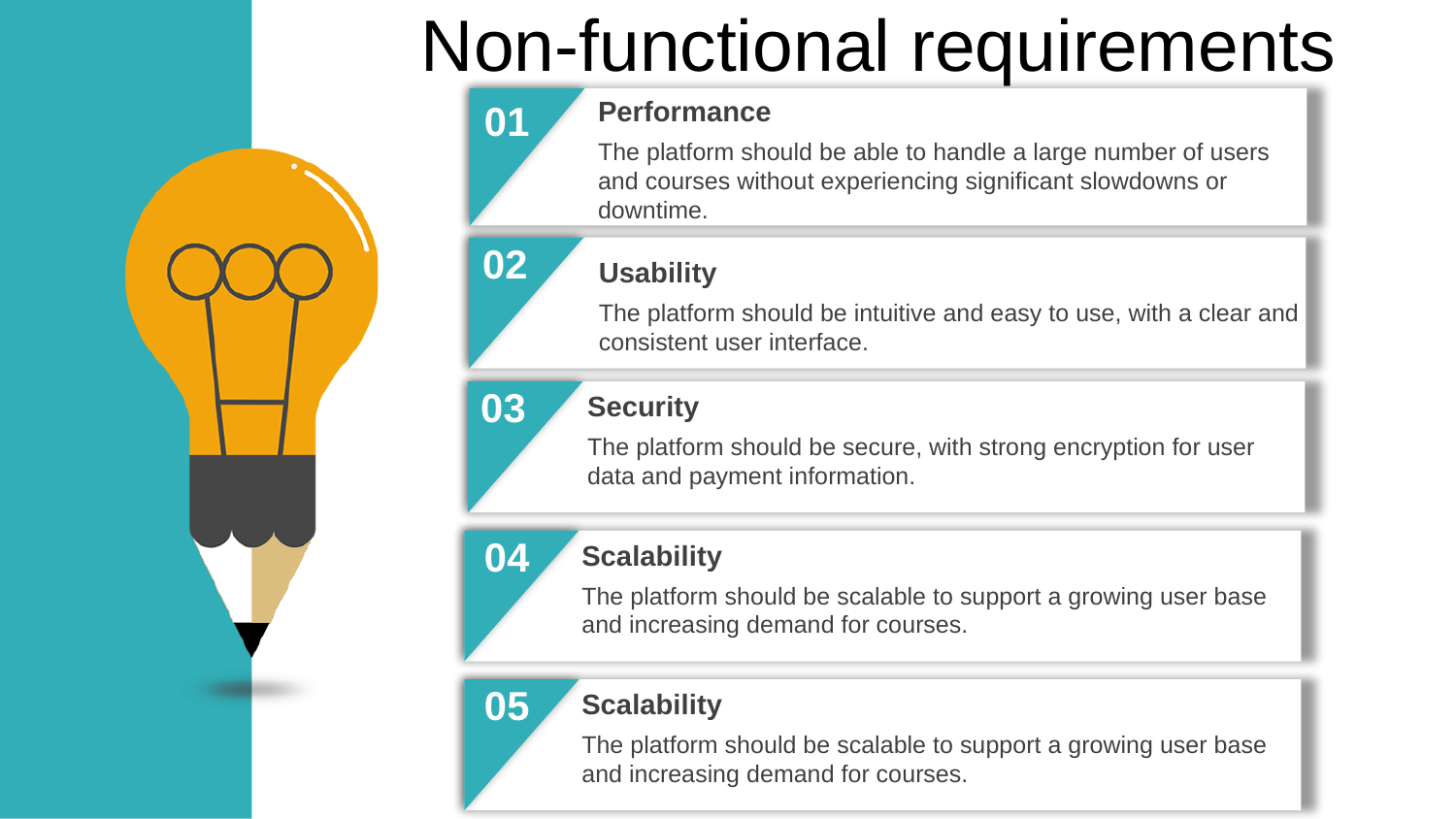

Non-functional requirements
Performance
The platform should be able to handle a large number of users and courses without experiencing significant slowdowns or downtime.

01
02

Usability
The platform should be intuitive and easy to use, with a clear and consistent user interface.
03

Security
The platform should be secure, with strong encryption for user data and payment information.
04

Scalability
The platform should be scalable to support a growing user base and increasing demand for courses.
05

Scalability
The platform should be scalable to support a growing user base and increasing demand for courses.